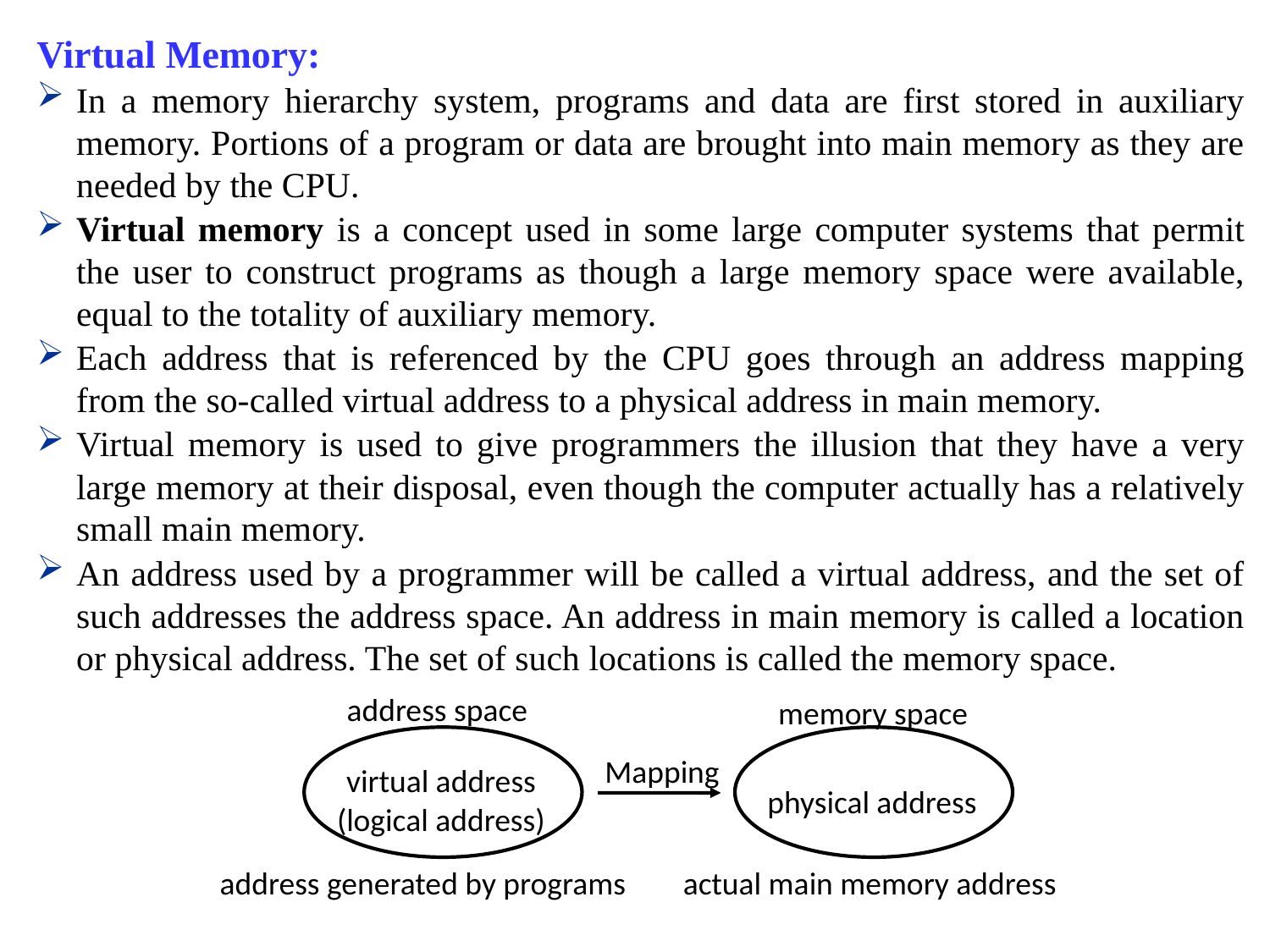

Virtual Memory:
In a memory hierarchy system, programs and data are first stored in auxiliary memory. Portions of a program or data are brought into main memory as they are needed by the CPU.
Virtual memory is a concept used in some large computer systems that permit the user to construct programs as though a large memory space were available, equal to the totality of auxiliary memory.
Each address that is referenced by the CPU goes through an address mapping from the so-called virtual address to a physical address in main memory.
Virtual memory is used to give programmers the illusion that they have a very large memory at their disposal, even though the computer actually has a relatively small main memory.
An address used by a programmer will be called a virtual address, and the set of such addresses the address space. An address in main memory is called a location or physical address. The set of such locations is called the memory space.

address space
memory space

Mapping
virtual address
(logical address)
physical address

 address generated by programs        actual main memory address

5